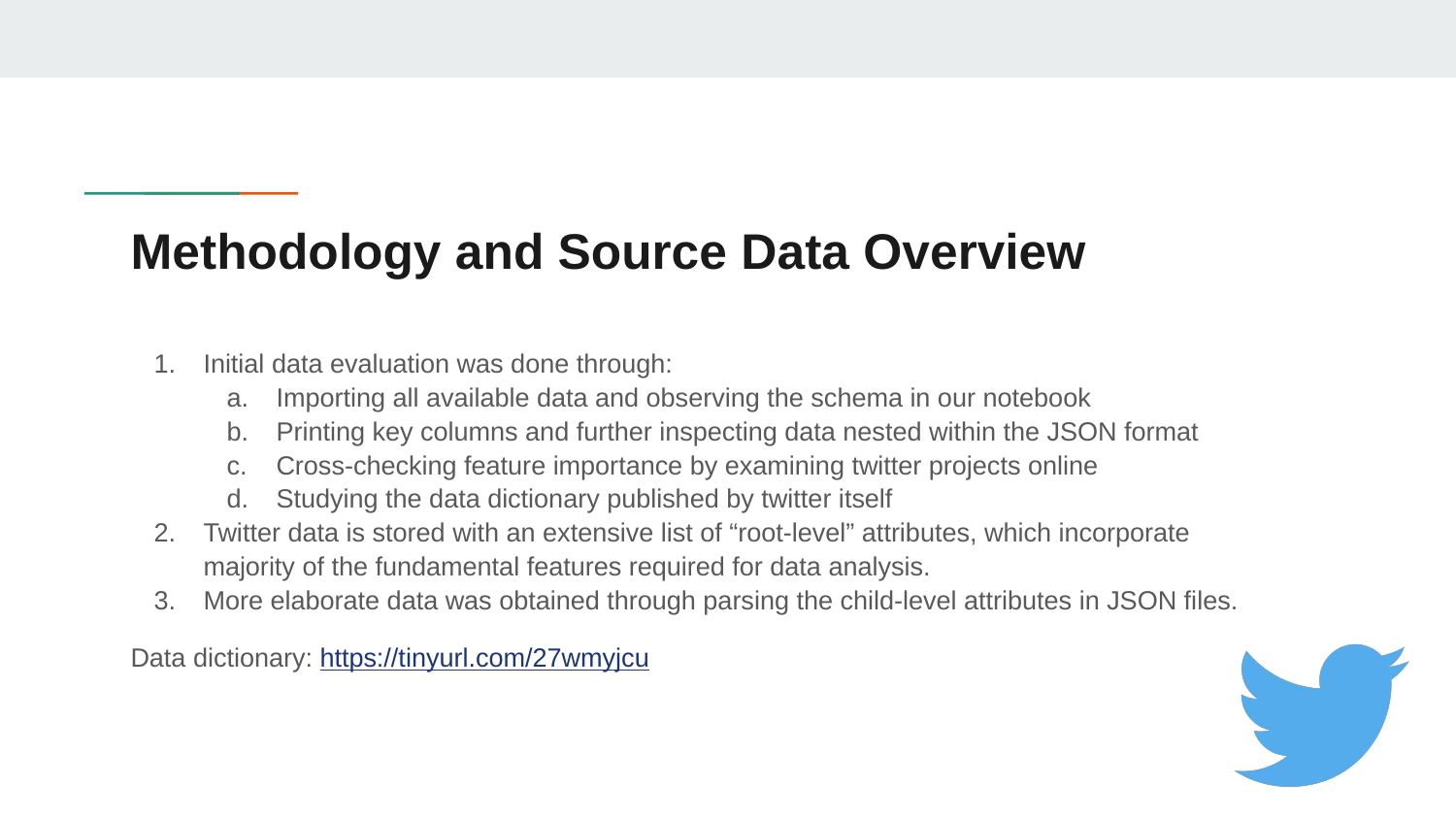

# Methodology and Source Data Overview
Initial data evaluation was done through:
Importing all available data and observing the schema in our notebook
Printing key columns and further inspecting data nested within the JSON format
Cross-checking feature importance by examining twitter projects online
Studying the data dictionary published by twitter itself
Twitter data is stored with an extensive list of “root-level” attributes, which incorporate majority of the fundamental features required for data analysis.
More elaborate data was obtained through parsing the child-level attributes in JSON files.
Data dictionary: https://tinyurl.com/27wmyjcu